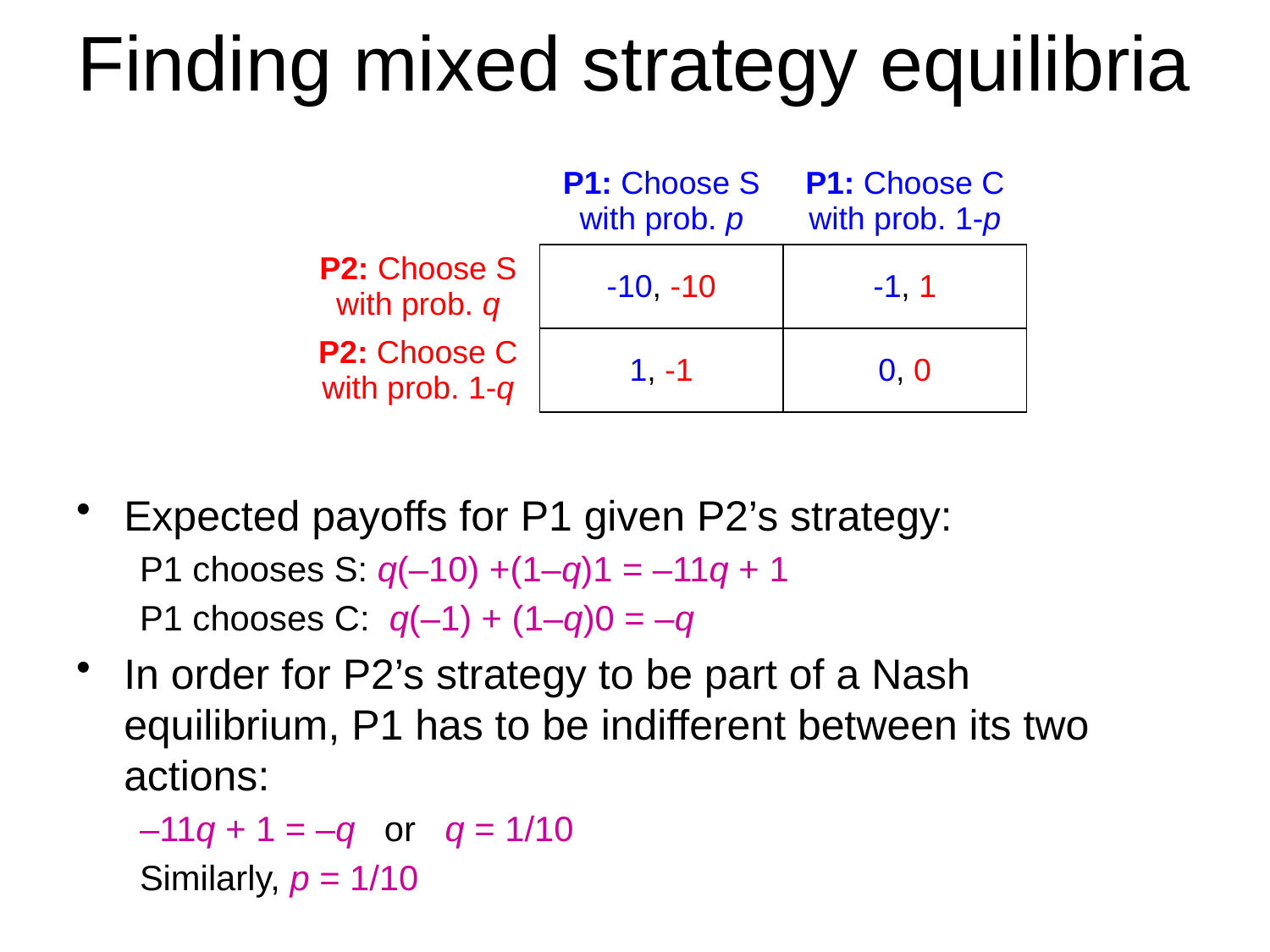

# Finding mixed strategy equilibria
|  | P1: Choose S with prob. p | P1: Choose C with prob. 1-p |
| --- | --- | --- |
| P2: Choose S with prob. q | -10, -10 | -1, 1 |
| P2: Choose C with prob. 1-q | 1, -1 | 0, 0 |
Expected payoffs for P1 given P2’s strategy:
P1 chooses S: q(–10) +(1–q)1 = –11q + 1
P1 chooses C:  q(–1) + (1–q)0 = –q
In order for P2’s strategy to be part of a Nash equilibrium, P1 has to be indifferent between its two actions:
–11q + 1 = –q   or   q = 1/10
Similarly, p = 1/10